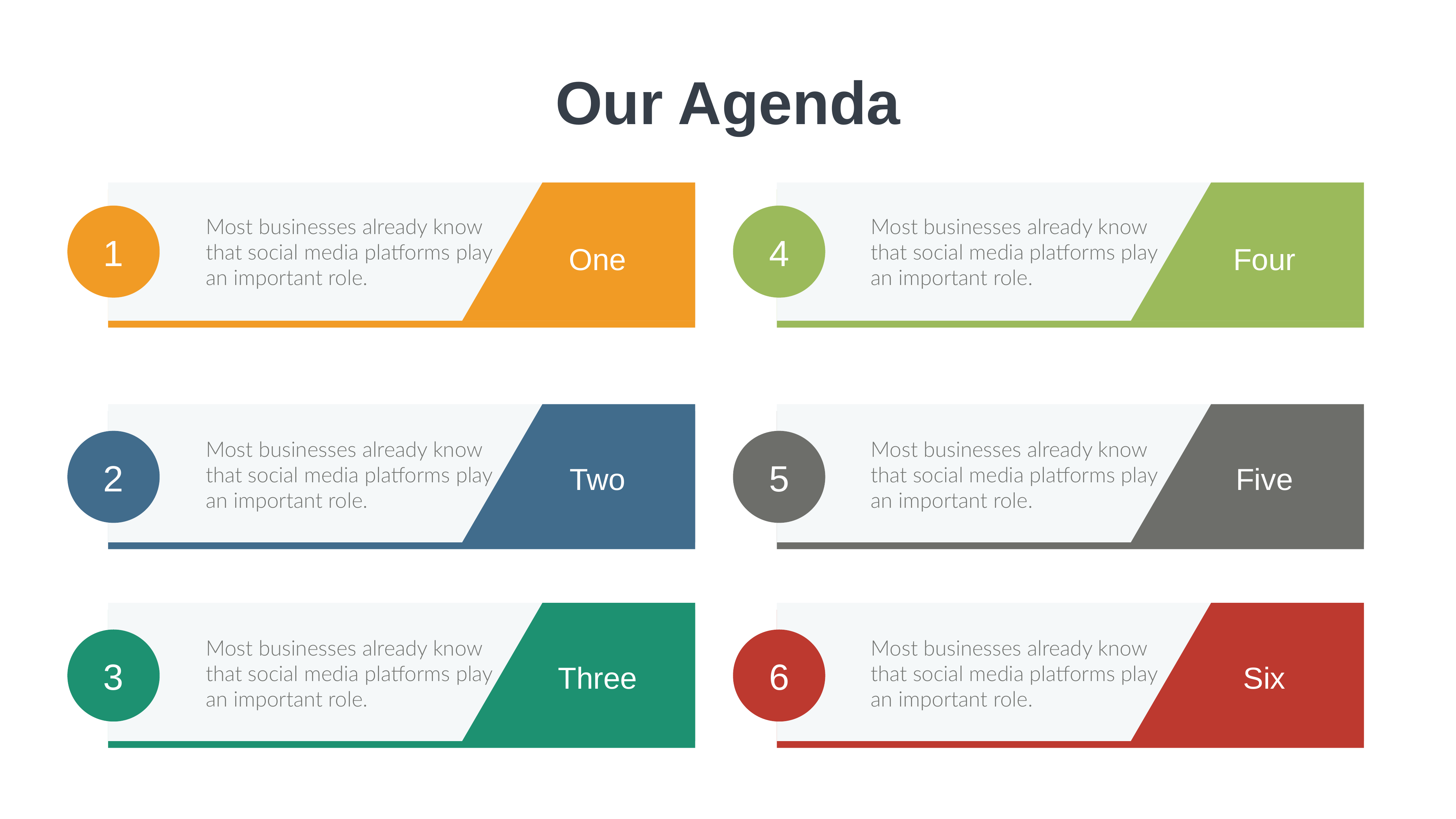

Our Agenda

1
4
Most businesses already know that social media platforms play an important role.
Most businesses already know that social media platforms play an important role.
One
Four

2
5
Most businesses already know that social media platforms play an important role.
Most businesses already know that social media platforms play an important role.
Two
Five

3
6
Most businesses already know that social media platforms play an important role.
Most businesses already know that social media platforms play an important role.
Three
Six